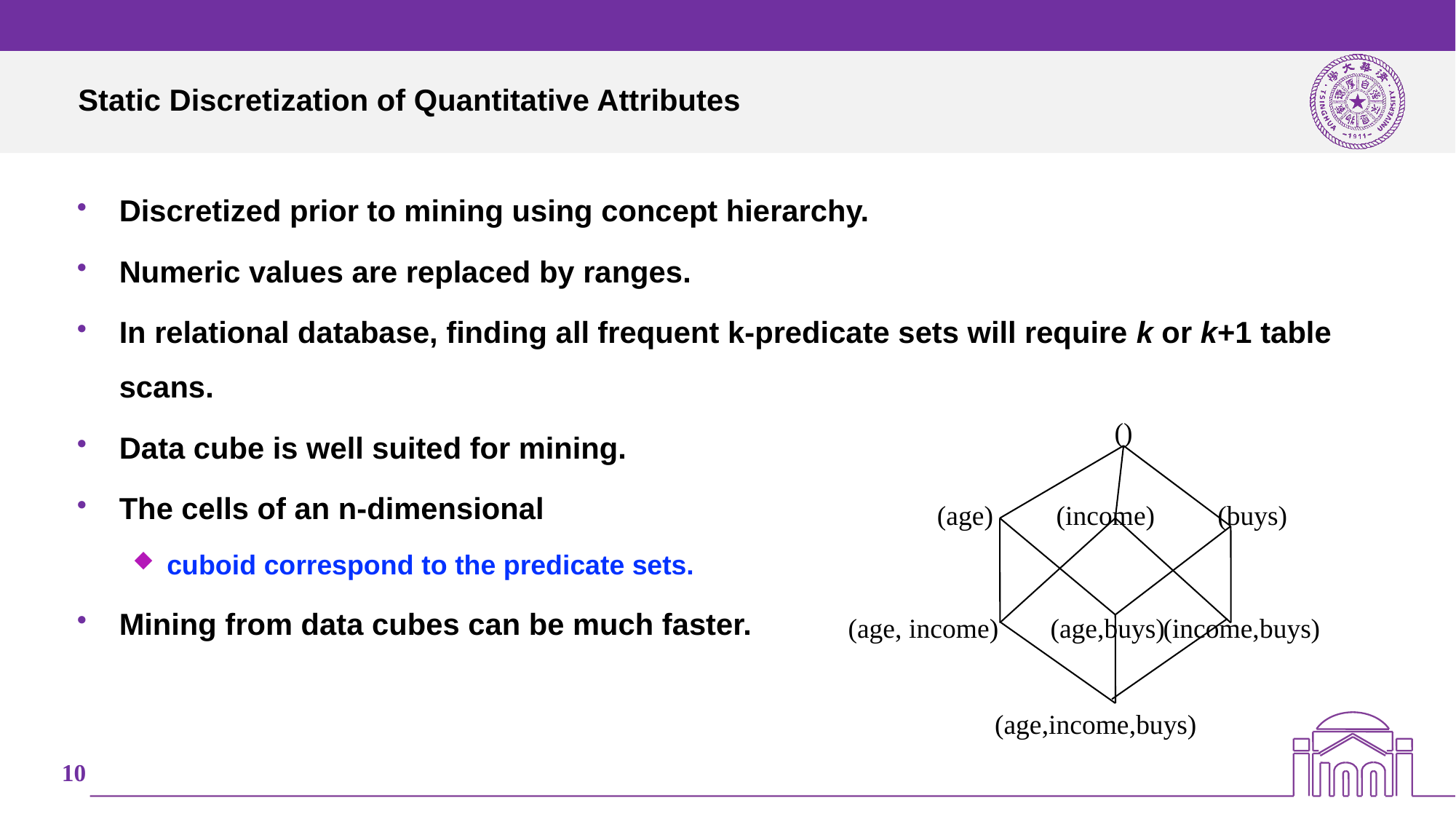

# Static Discretization of Quantitative Attributes
Discretized prior to mining using concept hierarchy.
Numeric values are replaced by ranges.
In relational database, finding all frequent k-predicate sets will require k or k+1 table scans.
Data cube is well suited for mining.
The cells of an n-dimensional
cuboid correspond to the predicate sets.
Mining from data cubes can be much faster.

()

(age)
(income)
(buys)

(age, income)
(age,buys)
(income,buys)

(age,income,buys)